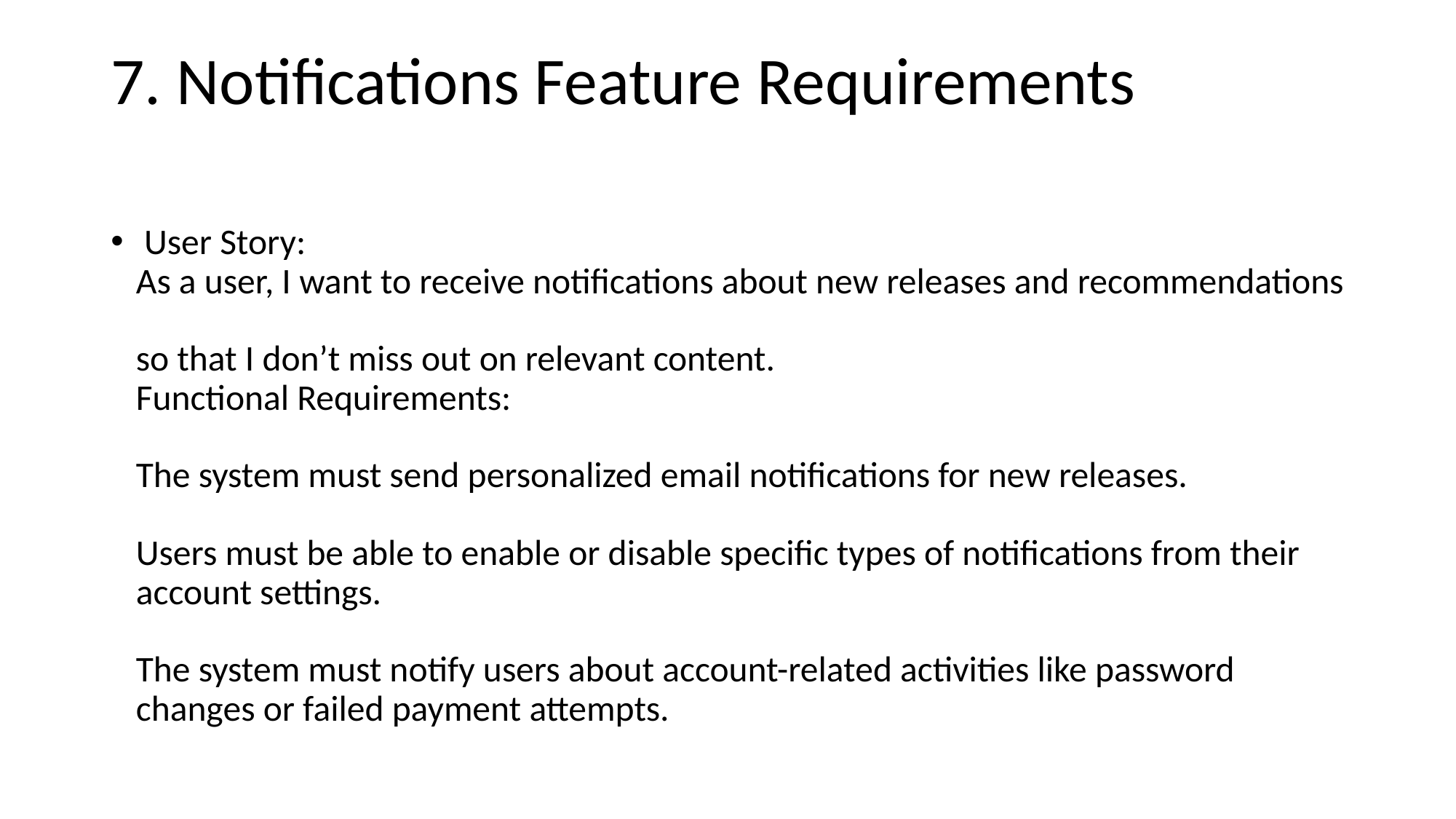

# 7. Notifications Feature Requirements
 User Story:
As a user, I want to receive notifications about new releases and recommendations
so that I don’t miss out on relevant content.
Functional Requirements:
The system must send personalized email notifications for new releases.
Users must be able to enable or disable specific types of notifications from their
account settings.
The system must notify users about account-related activities like password
changes or failed payment attempts.